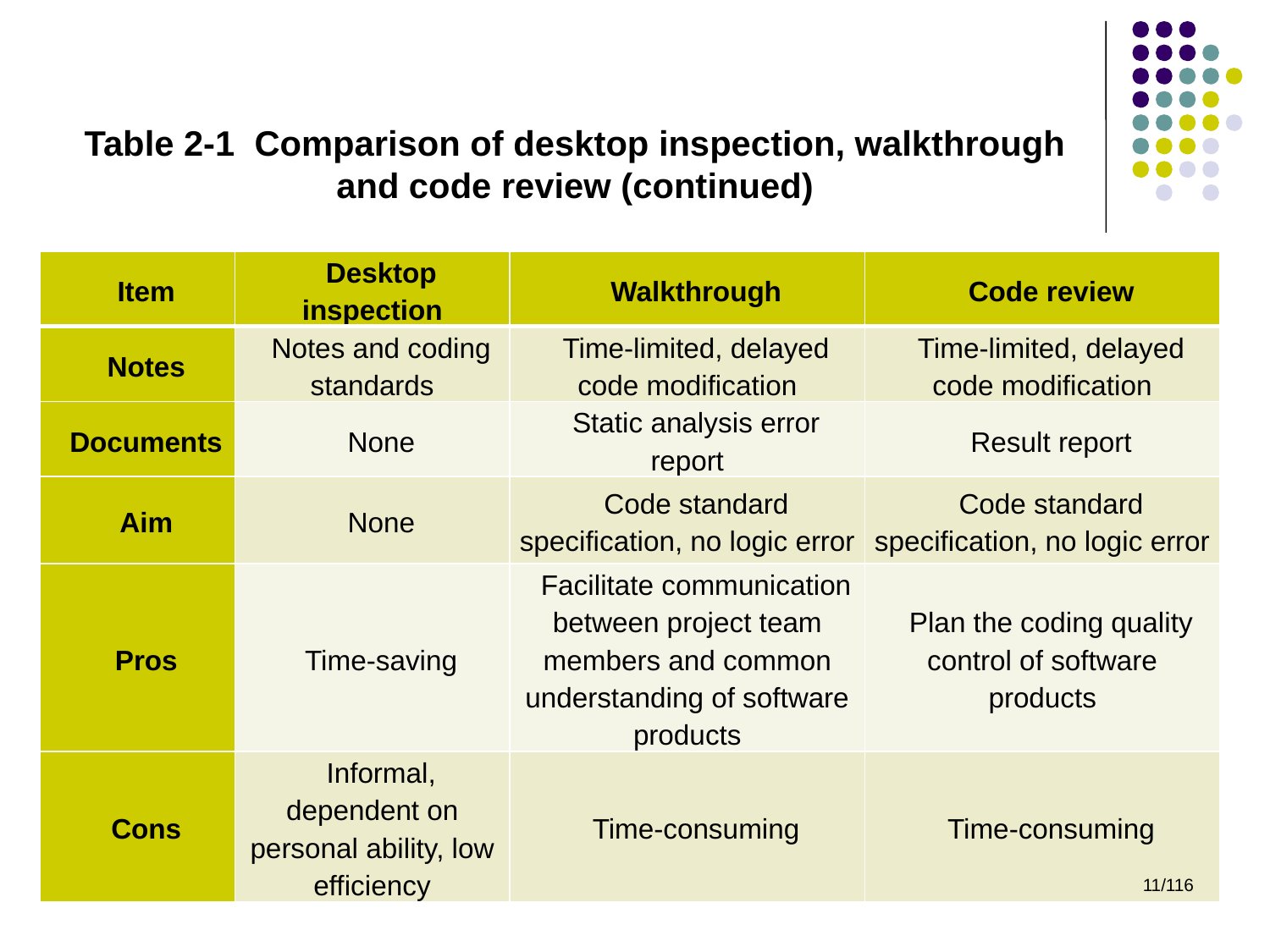

Table 2-1  Comparison of desktop inspection, walkthrough and code review (continued)
| Item | Desktop inspection | Walkthrough | Code review |
| --- | --- | --- | --- |
| Notes | Notes and coding standards | Time-limited, delayed code modification | Time-limited, delayed code modification |
| Documents | None | Static analysis error report | Result report |
| Aim | None | Code standard specification, no logic error | Code standard specification, no logic error |
| Pros | Time-saving | Facilitate communication between project team members and common understanding of software products | Plan the coding quality control of software products |
| Cons | Informal, dependent on personal ability, low efficiency | Time-consuming | Time-consuming |
11/116